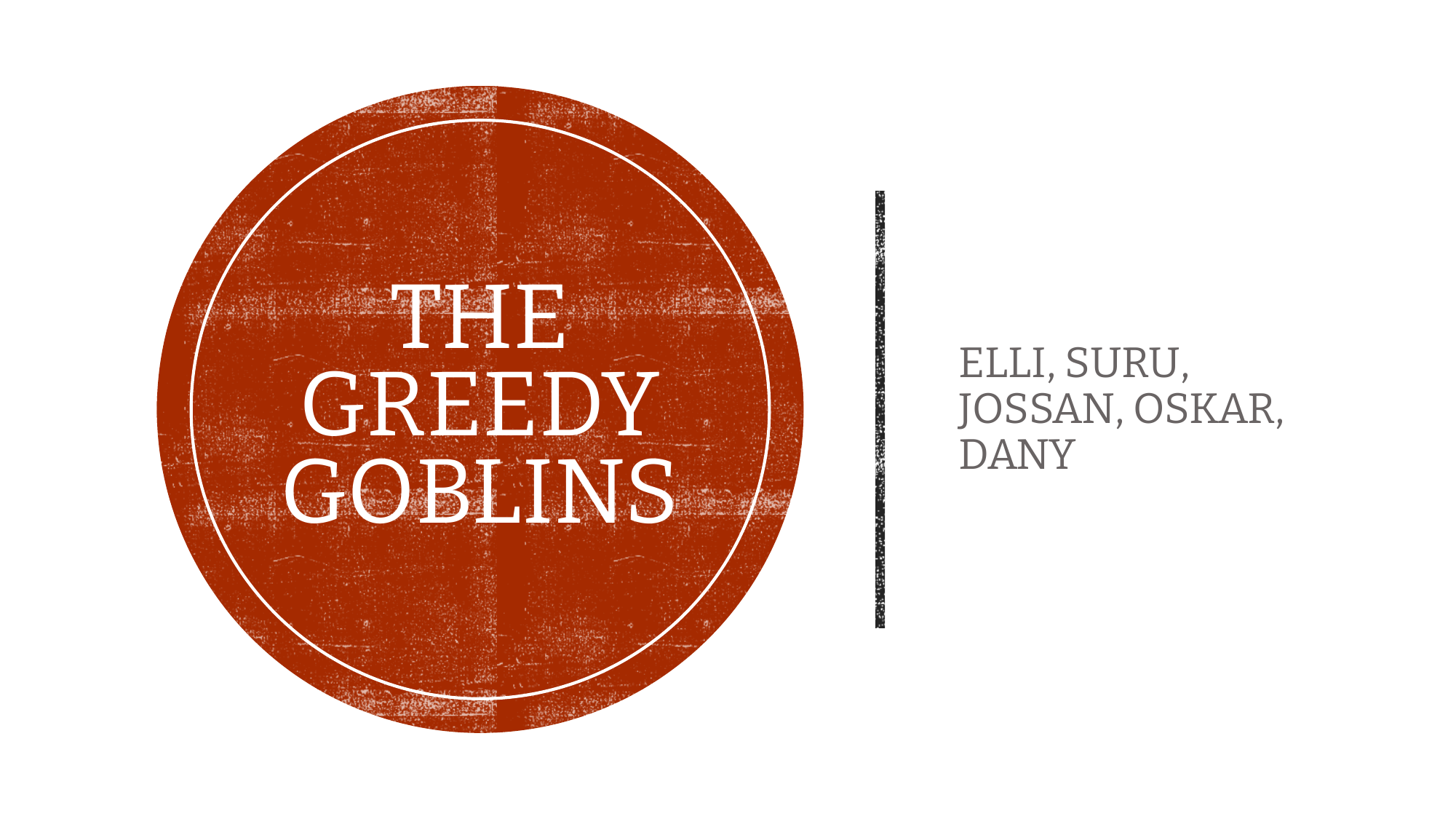

# The greedy goblins
ELLI, SURU, JOSSAN, OSKAR, DANY